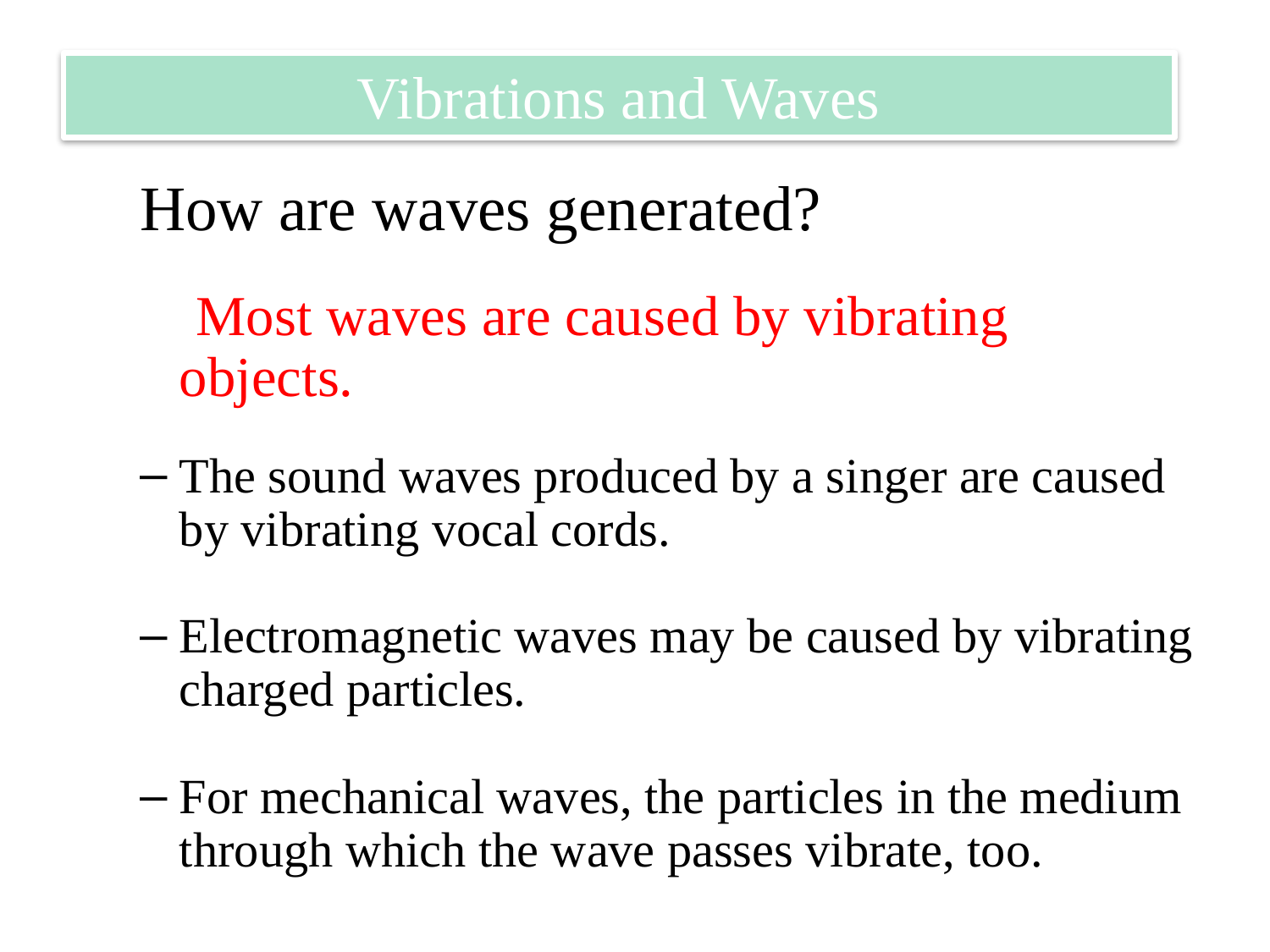

# Vibrations and Waves
How are waves generated?

Most waves are caused by vibrating objects.

The sound waves produced by a singer are caused by vibrating vocal cords.

Electromagnetic waves may be caused by vibrating charged particles.

For mechanical waves, the particles in the medium through which the wave passes vibrate, too.